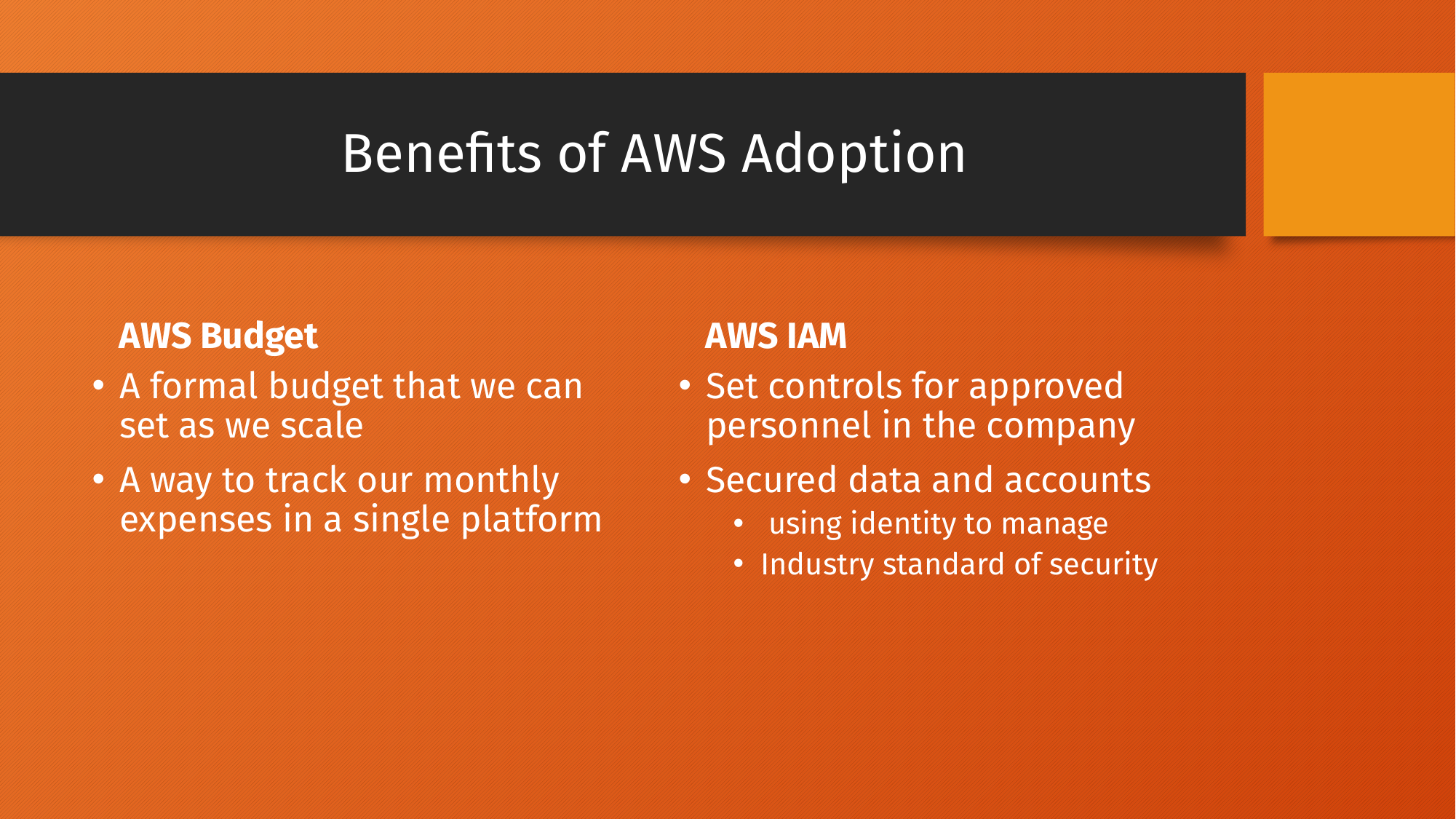

# Benefits of AWS Adoption
AWS Budget
AWS IAM
A formal budget that we can set as we scale
A way to track our monthly expenses in a single platform

Set controls for approved personnel in the company
Secured data and accounts
 using identity to manage
Industry standard of security